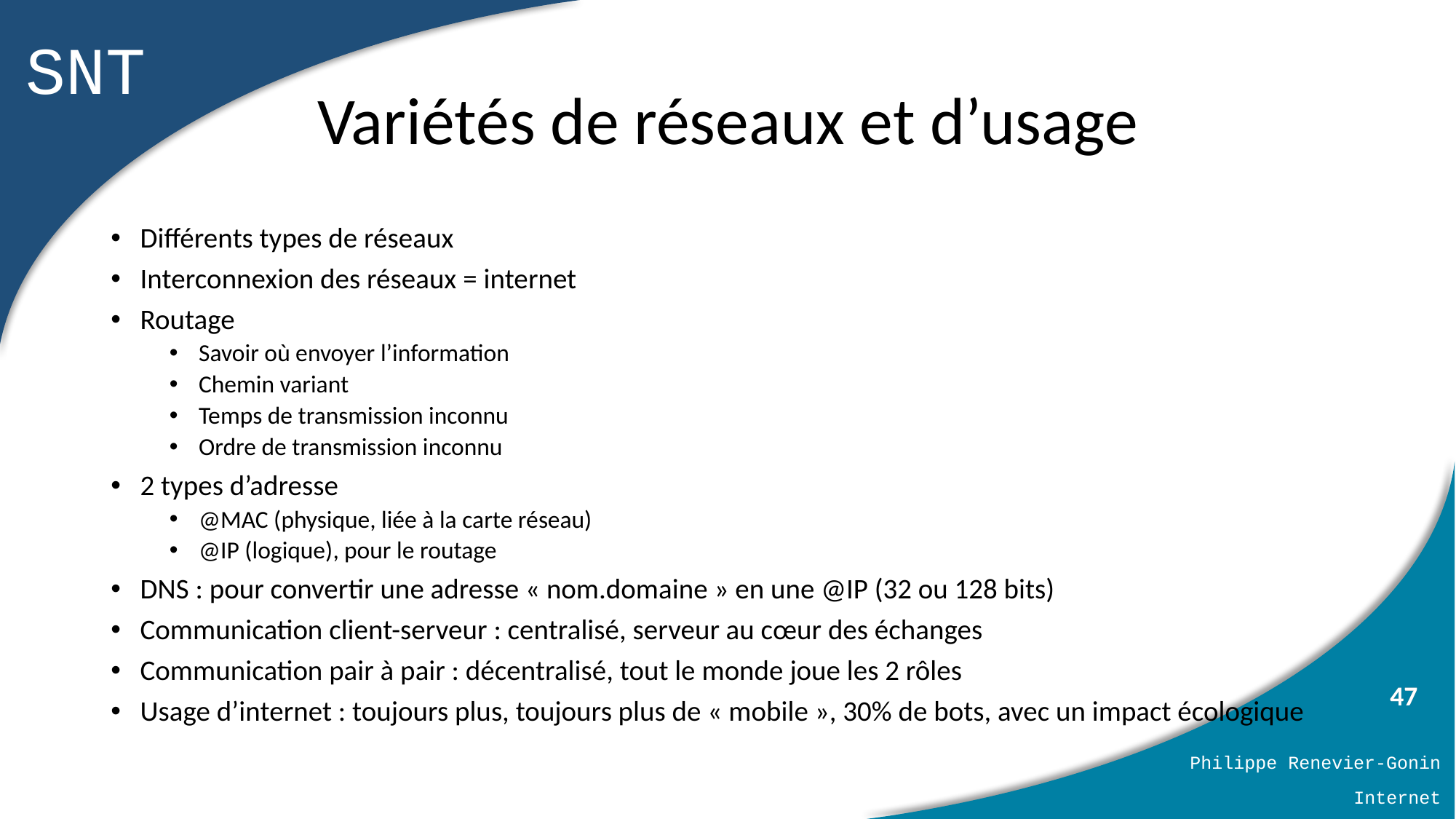

# Variétés de réseaux et d’usage
Différents types de réseaux
Interconnexion des réseaux = internet
Routage
Savoir où envoyer l’information
Chemin variant
Temps de transmission inconnu
Ordre de transmission inconnu
2 types d’adresse
@MAC (physique, liée à la carte réseau)
@IP (logique), pour le routage
DNS : pour convertir une adresse « nom.domaine » en une @IP (32 ou 128 bits)
Communication client-serveur : centralisé, serveur au cœur des échanges
Communication pair à pair : décentralisé, tout le monde joue les 2 rôles
Usage d’internet : toujours plus, toujours plus de « mobile », 30% de bots, avec un impact écologique